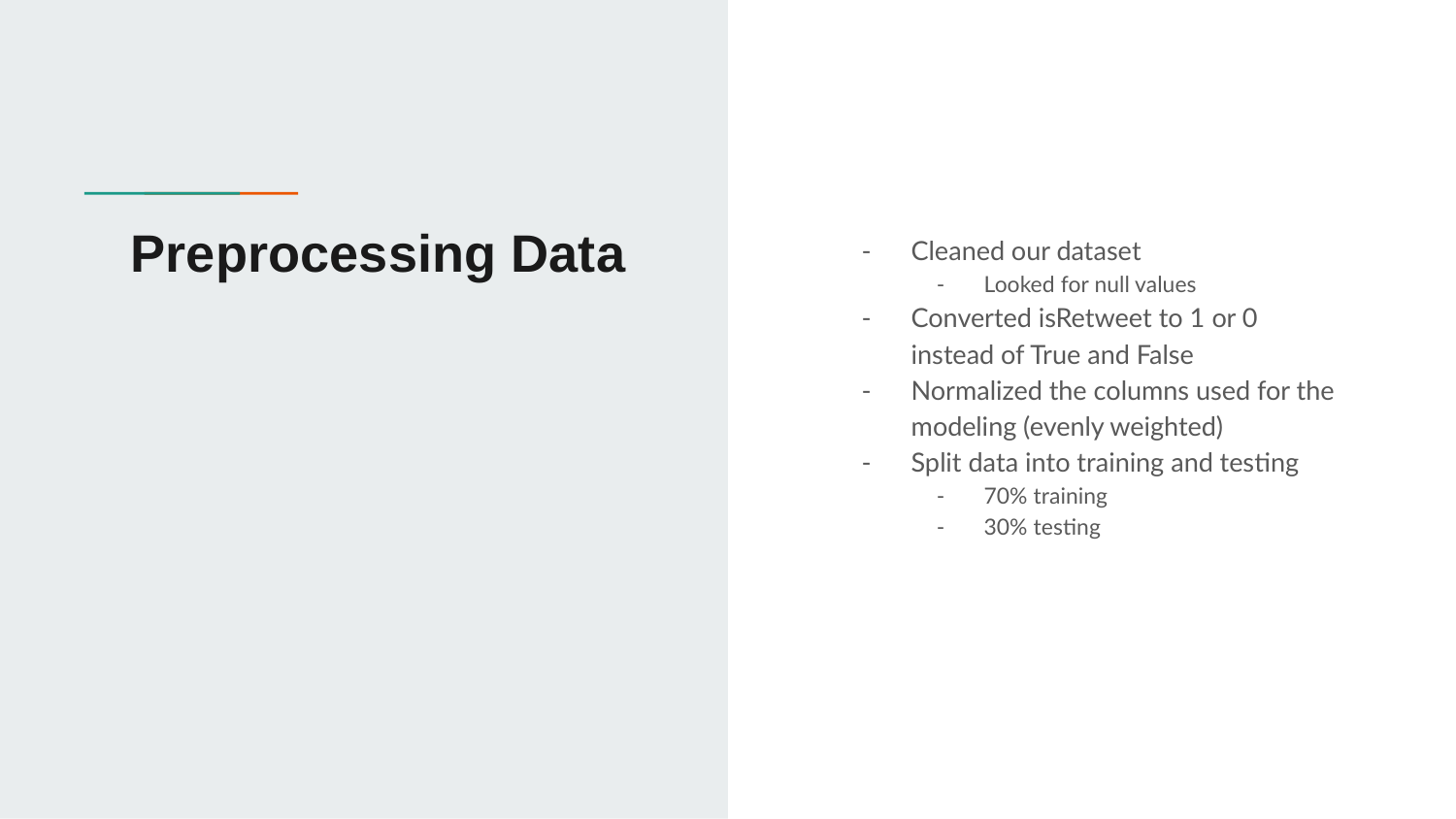

# Preprocessing Data
Cleaned our dataset
Looked for null values
Converted isRetweet to 1 or 0 instead of True and False
Normalized the columns used for the modeling (evenly weighted)
Split data into training and testing
70% training
30% testing